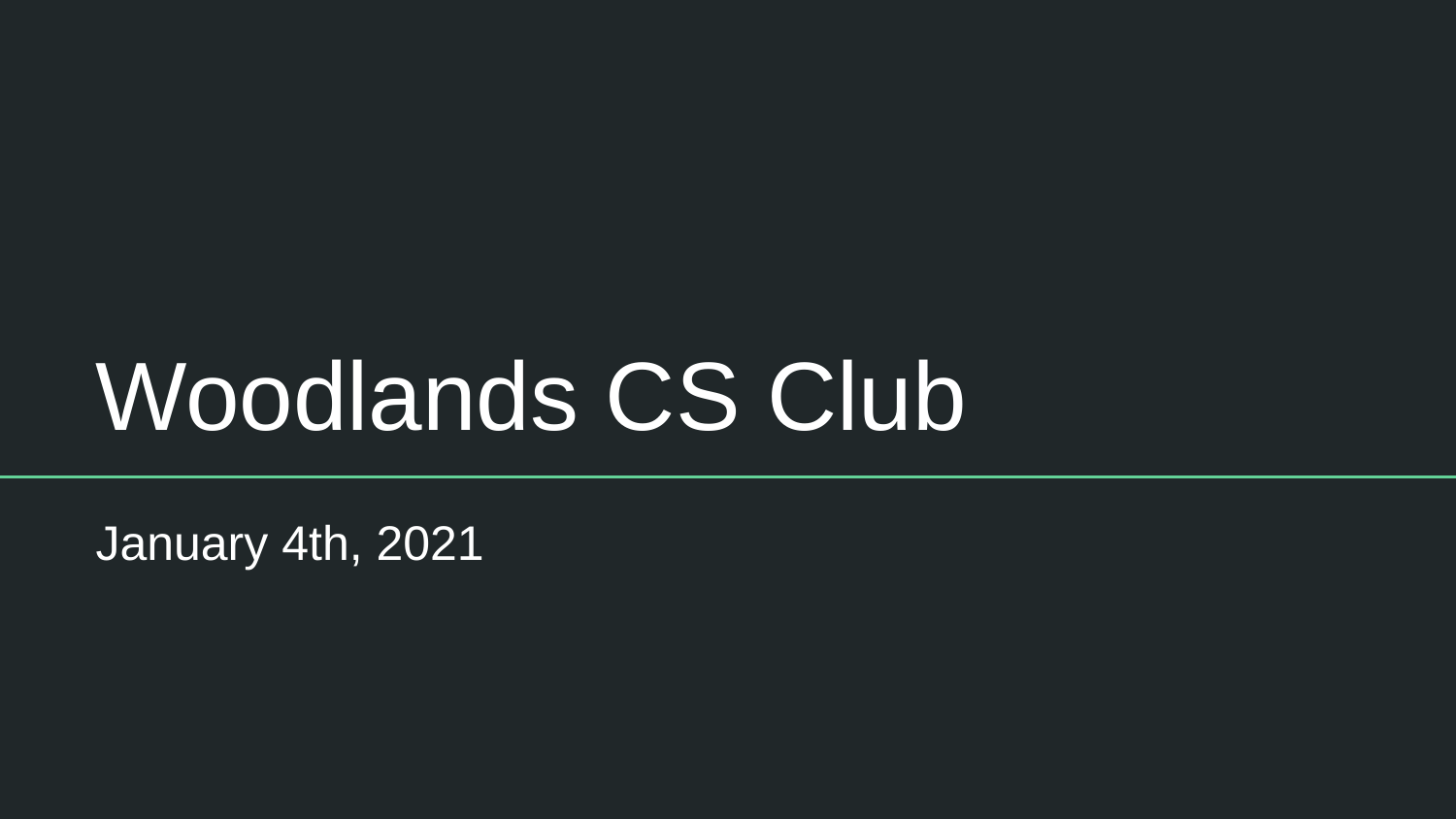

# Woodlands CS Club
January 4th, 2021